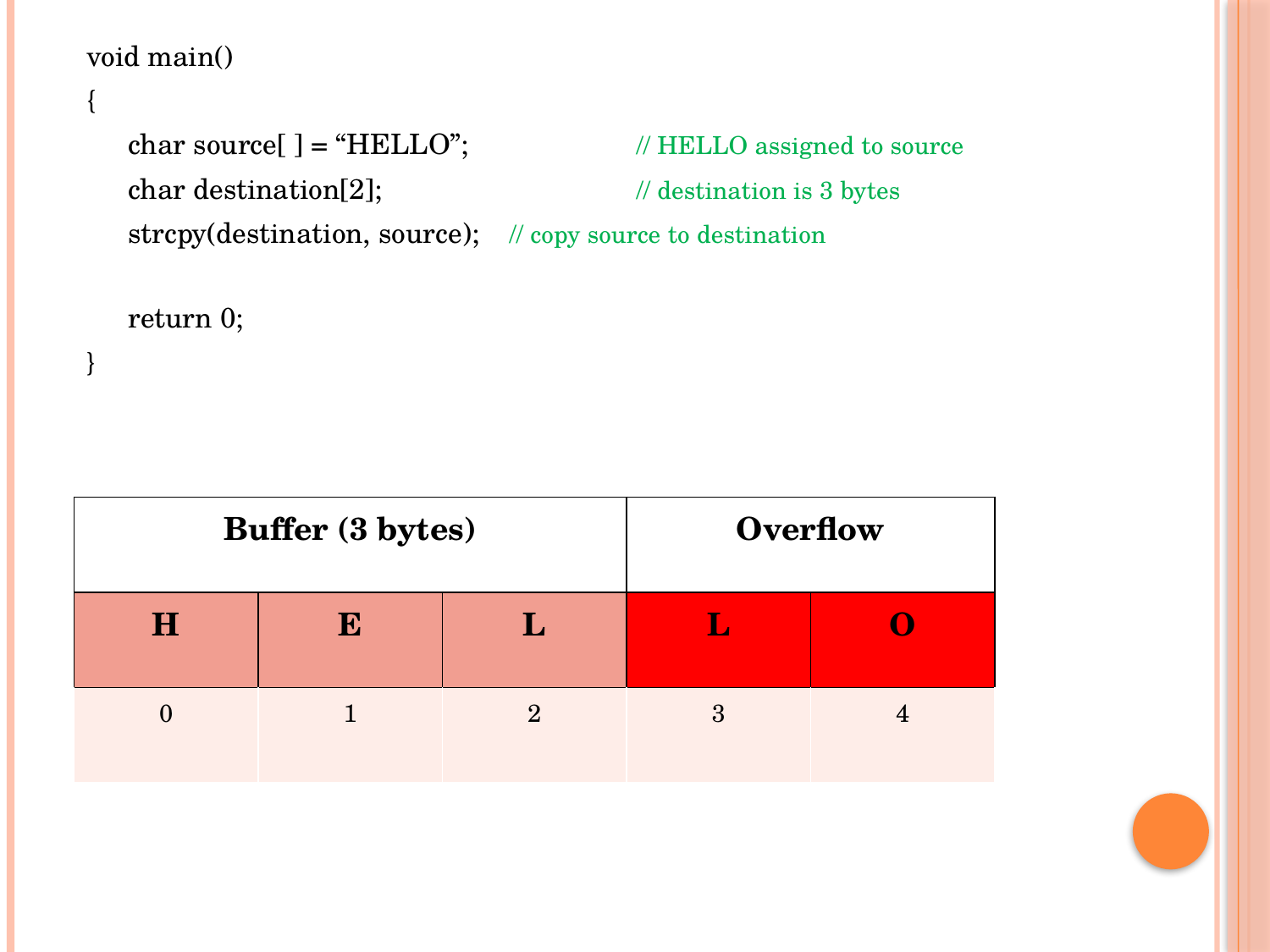

void main()
{
	char source[ ] = “HELLO”;		// HELLO assigned to source
	char destination[2];		// destination is 3 bytes
	strcpy(destination, source);	// copy source to destination

	return 0;
}
| Buffer (3 bytes) |  |  | Overflow |  |
| --- | --- | --- | --- | --- |
| H | E | L | L | O |
| 0 | 1 | 2 | 3 | 4 |